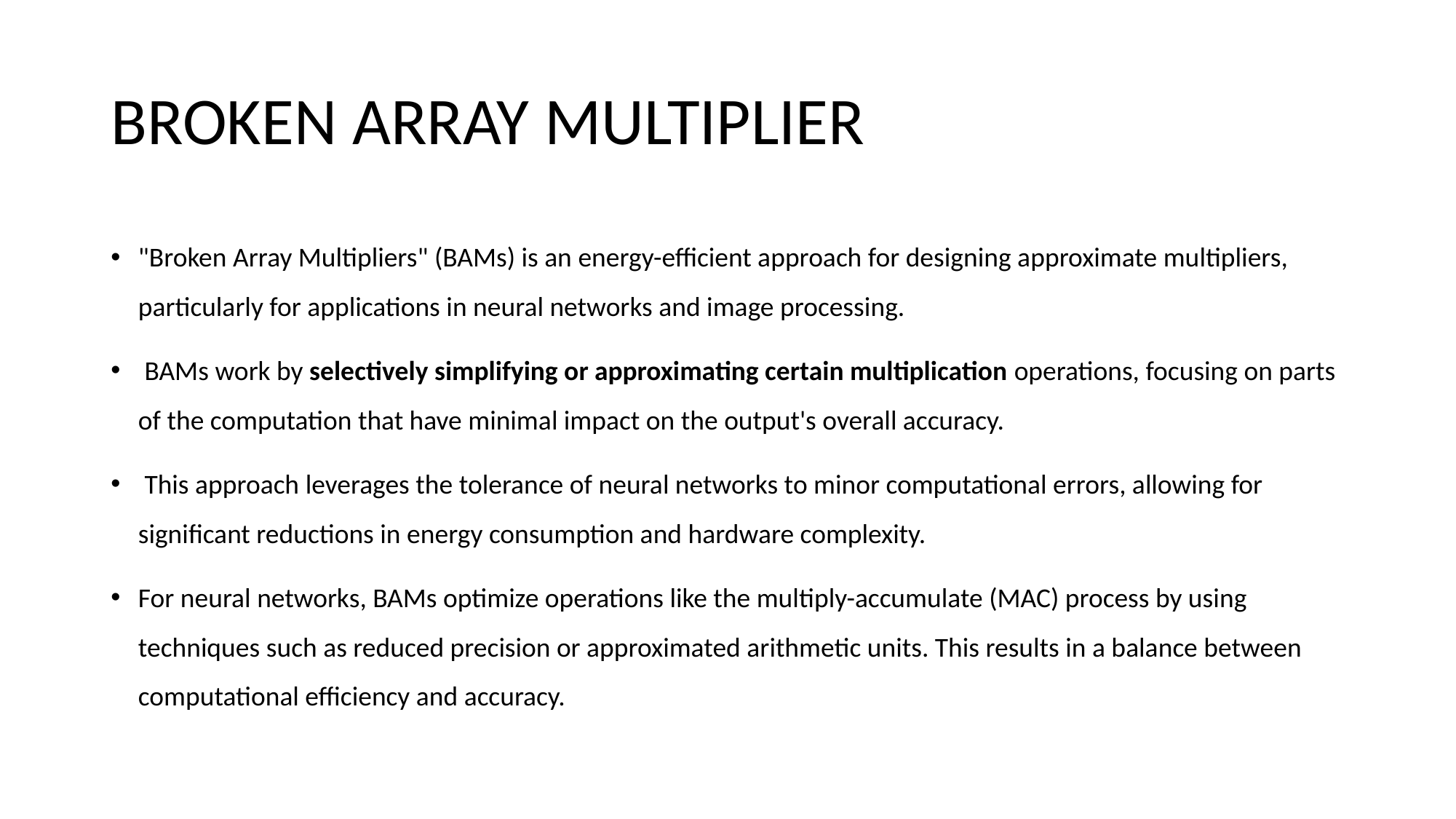

# BROKEN ARRAY MULTIPLIER
"Broken Array Multipliers" (BAMs) is an energy-efficient approach for designing approximate multipliers, particularly for applications in neural networks and image processing.
 BAMs work by selectively simplifying or approximating certain multiplication operations, focusing on parts of the computation that have minimal impact on the output's overall accuracy.
 This approach leverages the tolerance of neural networks to minor computational errors, allowing for significant reductions in energy consumption and hardware complexity.
For neural networks, BAMs optimize operations like the multiply-accumulate (MAC) process by using techniques such as reduced precision or approximated arithmetic units. This results in a balance between computational efficiency and accuracy.